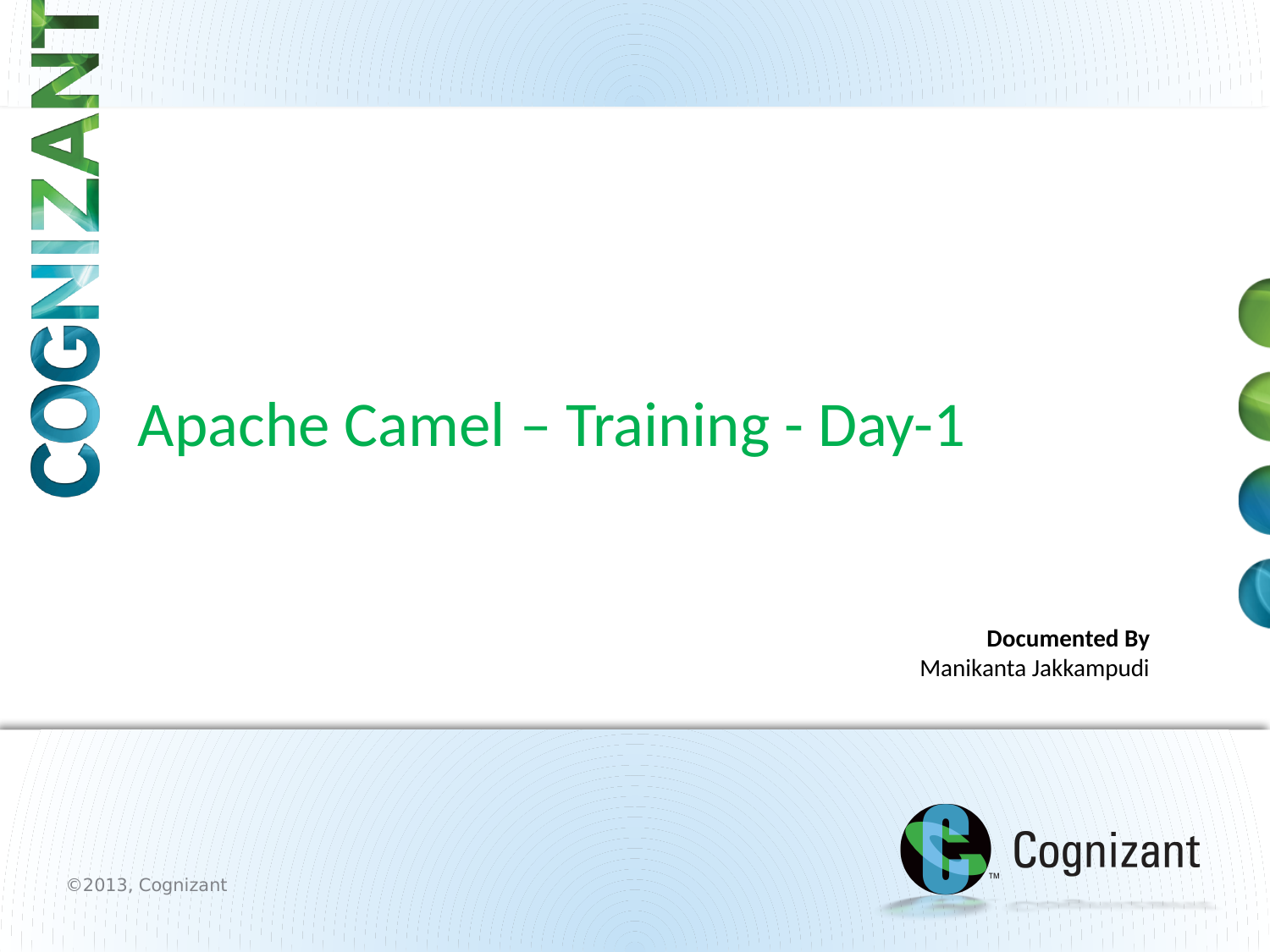

# Apache Camel – Training - Day-1
Documented By
Manikanta Jakkampudi